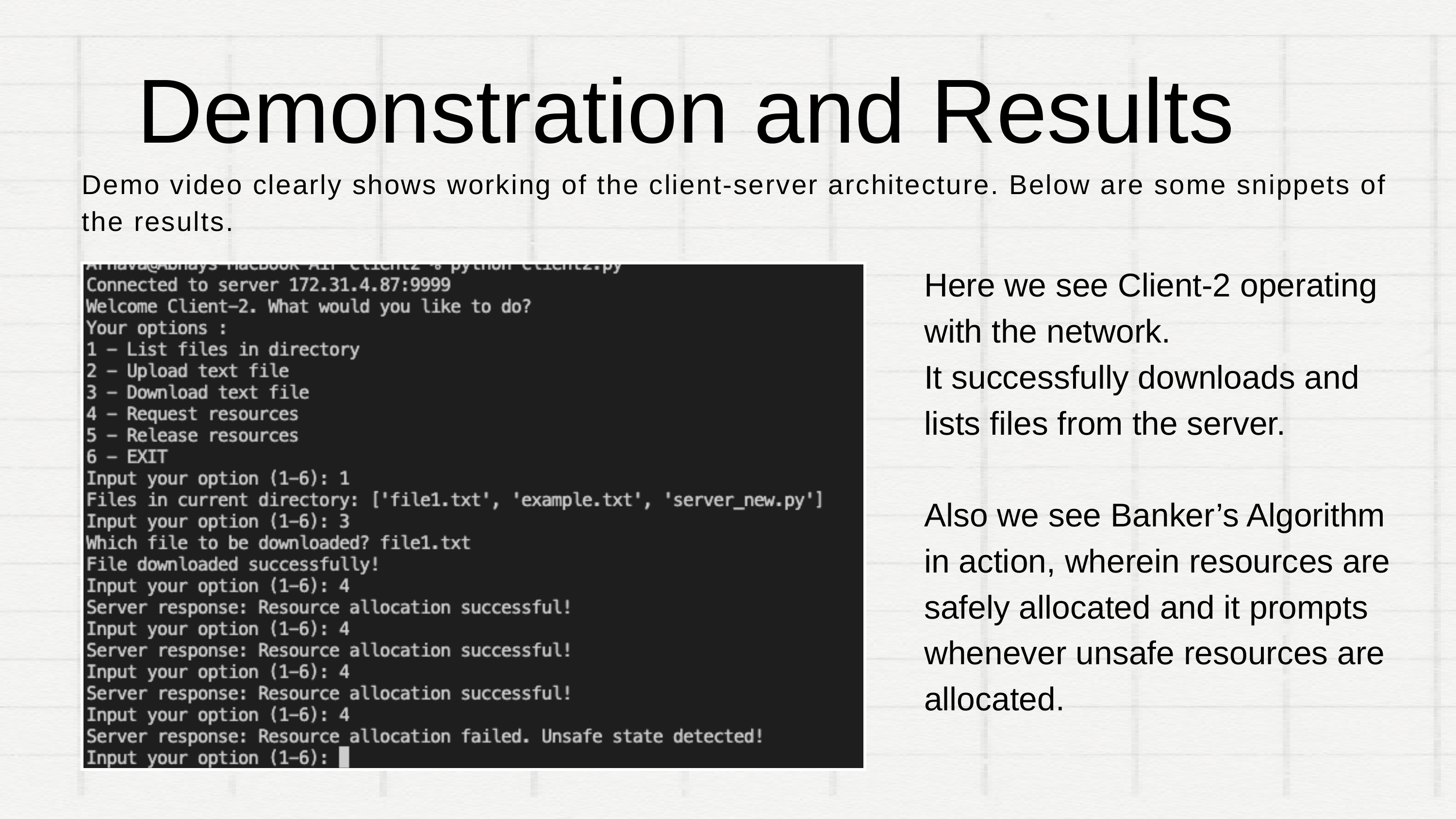

Demonstration and Results
Demo video clearly shows working of the client-server architecture. Below are some snippets of the results.
Here we see Client-2 operating with the network.
It successfully downloads and lists files from the server.

Also we see Banker’s Algorithm in action, wherein resources are safely allocated and it prompts whenever unsafe resources are allocated.